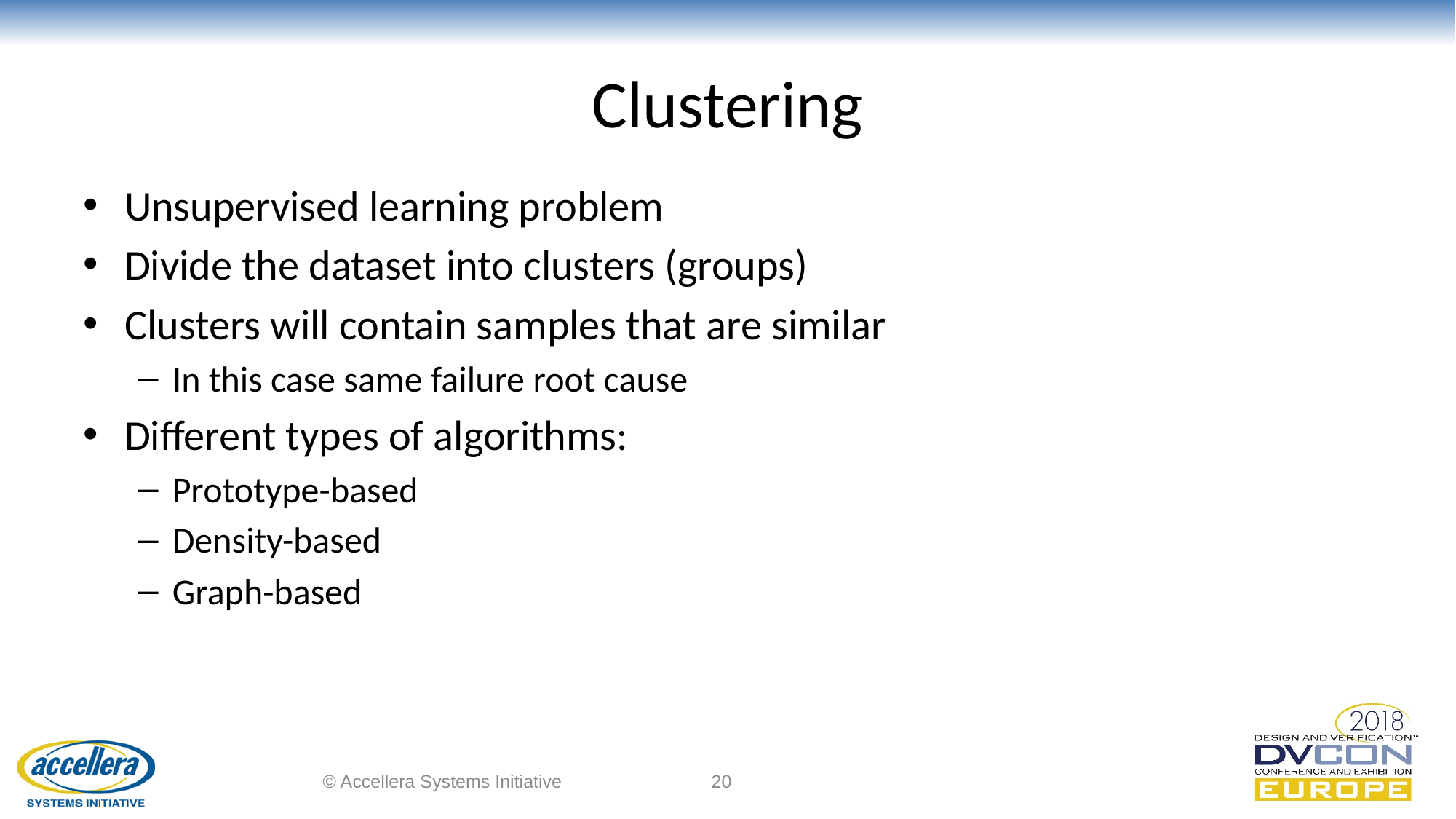

# Clustering
Unsupervised learning problem
Divide the dataset into clusters (groups)
Clusters will contain samples that are similar
In this case same failure root cause
Different types of algorithms:
Prototype-based
Density-based
Graph-based

© Accellera Systems Initiative
20